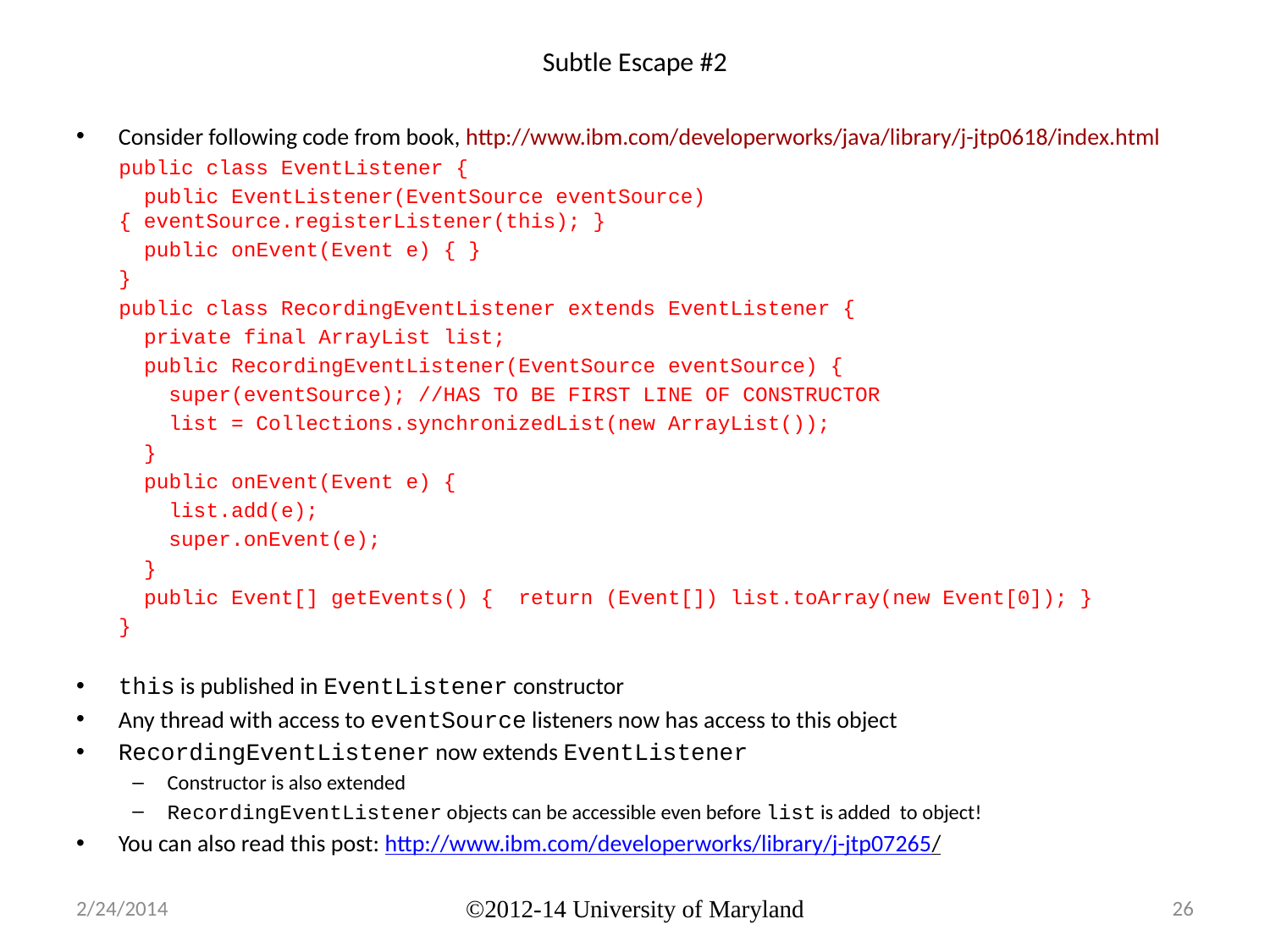

# Subtle Escape #2
Consider following code from book, http://www.ibm.com/developerworks/java/library/j-jtp0618/index.html
public class EventListener {
  public EventListener(EventSource eventSource) { eventSource.registerListener(this); }
  public onEvent(Event e) { }
}
public class RecordingEventListener extends EventListener {
  private final ArrayList list;
  public RecordingEventListener(EventSource eventSource) {
    super(eventSource); //HAS TO BE FIRST LINE OF CONSTRUCTOR
    list = Collections.synchronizedList(new ArrayList());
  }
  public onEvent(Event e) {
    list.add(e);
    super.onEvent(e);
  }
  public Event[] getEvents() {  return (Event[]) list.toArray(new Event[0]); }
}

this is published in EventListener constructor
Any thread with access to eventSource listeners now has access to this object
RecordingEventListener now extends EventListener
Constructor is also extended
RecordingEventListener objects can be accessible even before list is added  to object!
You can also read this post: http://www.ibm.com/developerworks/library/j-jtp07265/

2/24/2014
©2012-14 University of Maryland
26